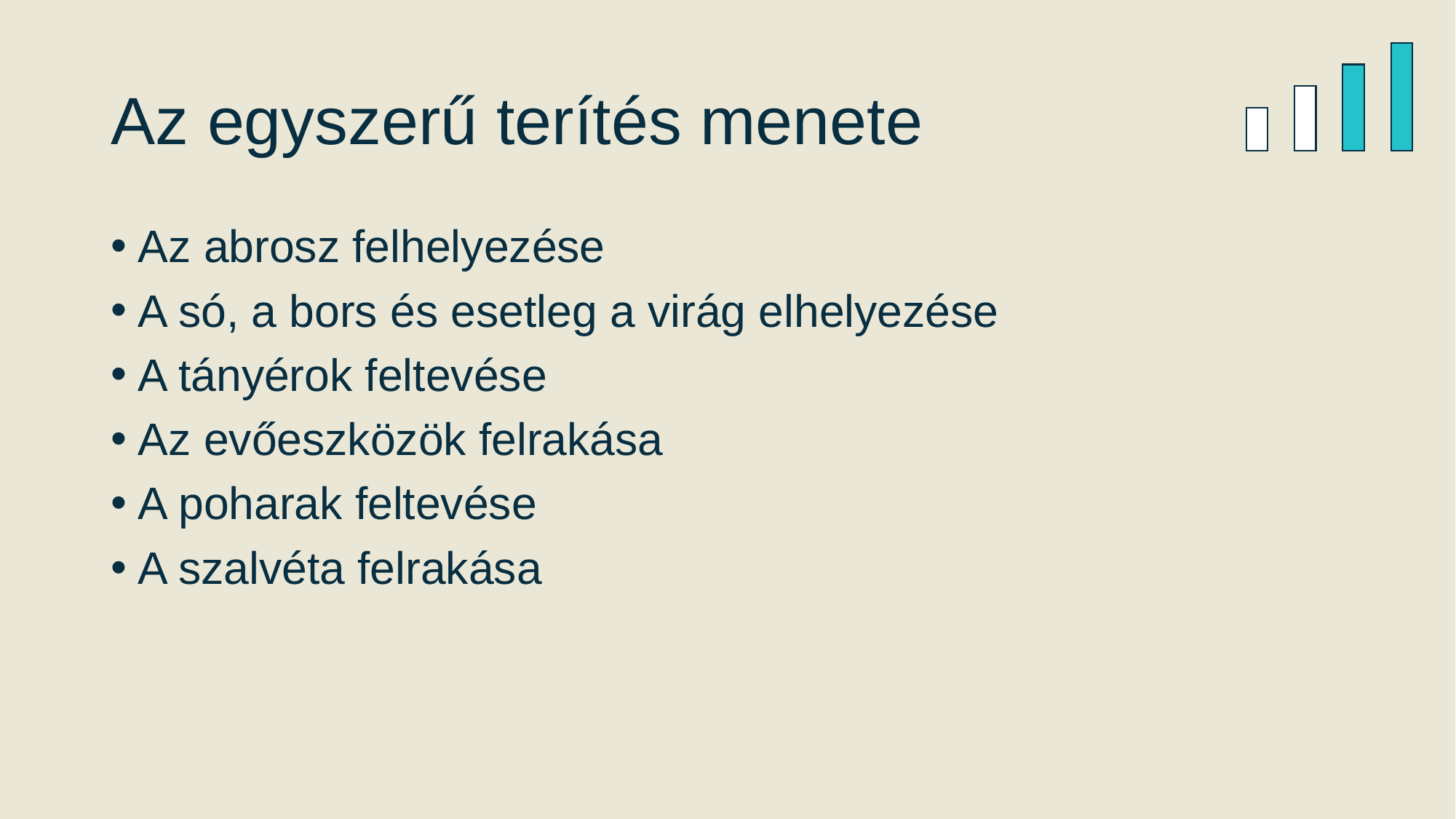

# Az egyszerű terítés menete
Az abrosz felhelyezése
A só, a bors és esetleg a virág elhelyezése
A tányérok feltevése
Az evőeszközök felrakása
A poharak feltevése
A szalvéta felrakása